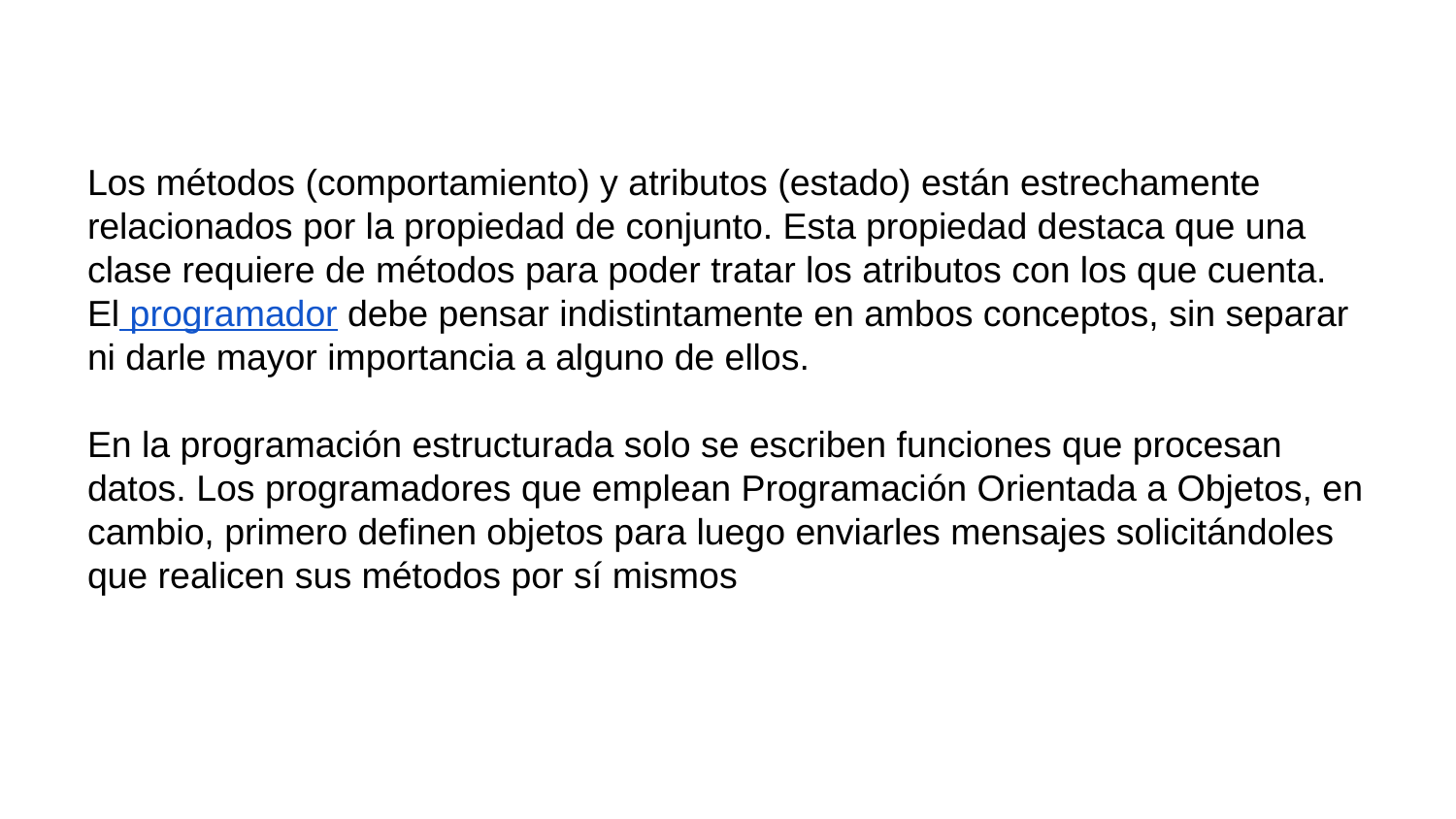

Los métodos (comportamiento) y atributos (estado) están estrechamente relacionados por la propiedad de conjunto. Esta propiedad destaca que una clase requiere de métodos para poder tratar los atributos con los que cuenta. El programador debe pensar indistintamente en ambos conceptos, sin separar ni darle mayor importancia a alguno de ellos.

En la programación estructurada solo se escriben funciones que procesan datos. Los programadores que emplean Programación Orientada a Objetos, en cambio, primero definen objetos para luego enviarles mensajes solicitándoles que realicen sus métodos por sí mismos